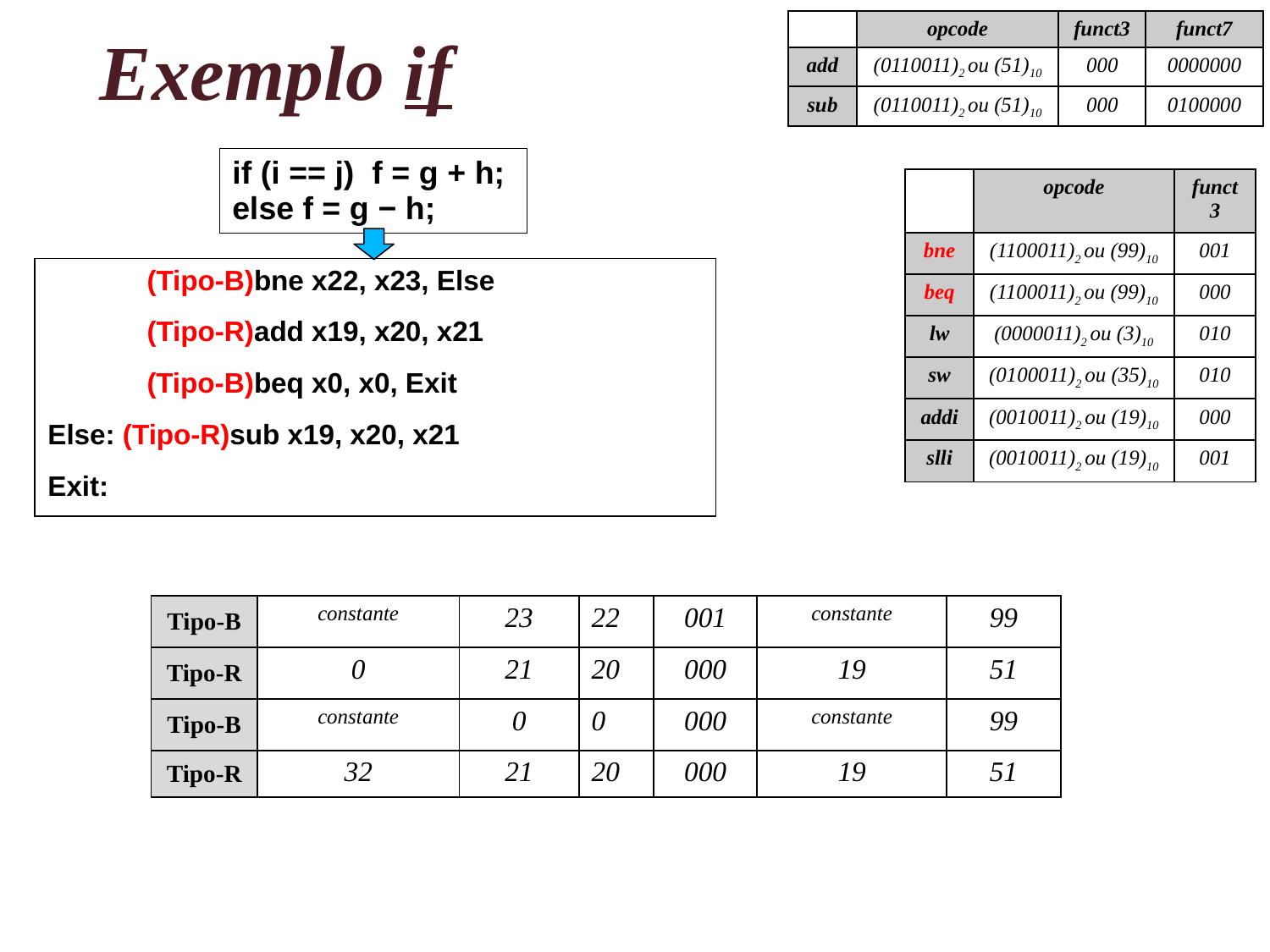

|  | opcode | funct3 | funct7 |
| --- | --- | --- | --- |
| add | (0110011)2 ou (51)10 | 000 | 0000000 |
| sub | (0110011)2 ou (51)10 | 000 | 0100000 |
# Exemplo if
if (i == j)  f = g + h;
else f = g − h;
|  | opcode | funct3 |
| --- | --- | --- |
| bne | (1100011)2 ou (99)10 | 001 |
| beq | (1100011)2 ou (99)10 | 000 |
| lw | (0000011)2 ou (3)10 | 010 |
| sw | (0100011)2 ou (35)10 | 010 |
| addi | (0010011)2 ou (19)10 | 000 |
| slli | (0010011)2 ou (19)10 | 001 |

| (Tipo-B)bne x22, x23, Else |
| --- |
| (Tipo-R)add x19, x20, x21 |
| (Tipo-B)beq x0, x0, Exit |
| Else: (Tipo-R)sub x19, x20, x21 |
| Exit: |
| Tipo-B | constante | 23 | 22 | 001 | constante | 99 |
| --- | --- | --- | --- | --- | --- | --- |
| Tipo-R | 0 | 21 | 20 | 000 | 19 | 51 |
| Tipo-B | constante | 0 | 0 | 000 | constante | 99 |
| Tipo-R | 32 | 21 | 20 | 000 | 19 | 51 |